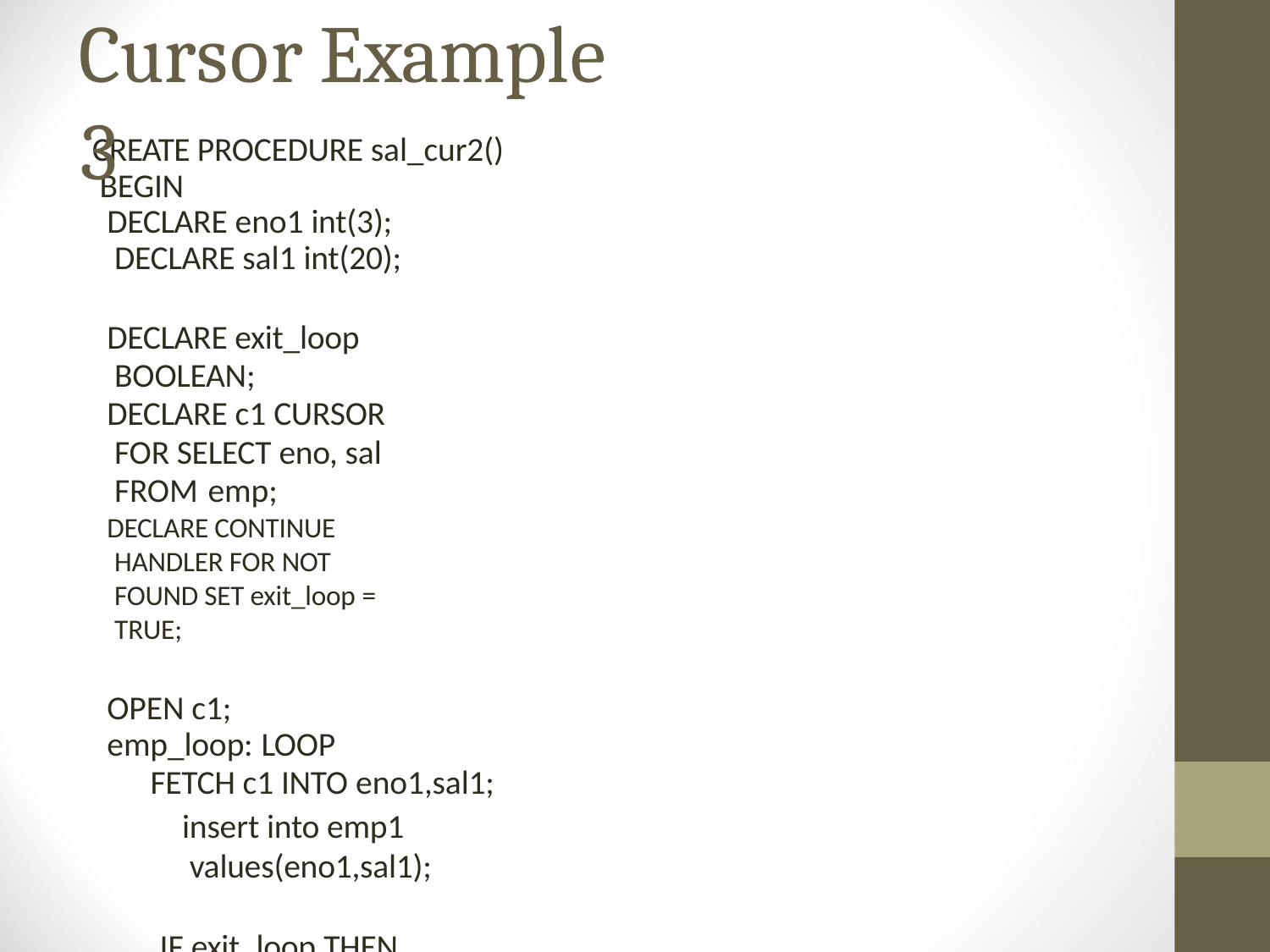

# Cursor Example 3
CREATE PROCEDURE sal_cur2()  BEGIN
DECLARE eno1 int(3);  DECLARE sal1 int(20);

DECLARE exit_loop BOOLEAN;
DECLARE c1 CURSOR FOR SELECT eno, sal FROM emp;
DECLARE CONTINUE HANDLER FOR NOT FOUND SET exit_loop = TRUE;

OPEN c1;
emp_loop: LOOP
FETCH c1 INTO eno1,sal1;
insert into emp1 values(eno1,sal1);

IF exit_loop THEN
CLOSE c1;
LEAVE emp_loop;  END IF;

END LOOP emp_loop;
END